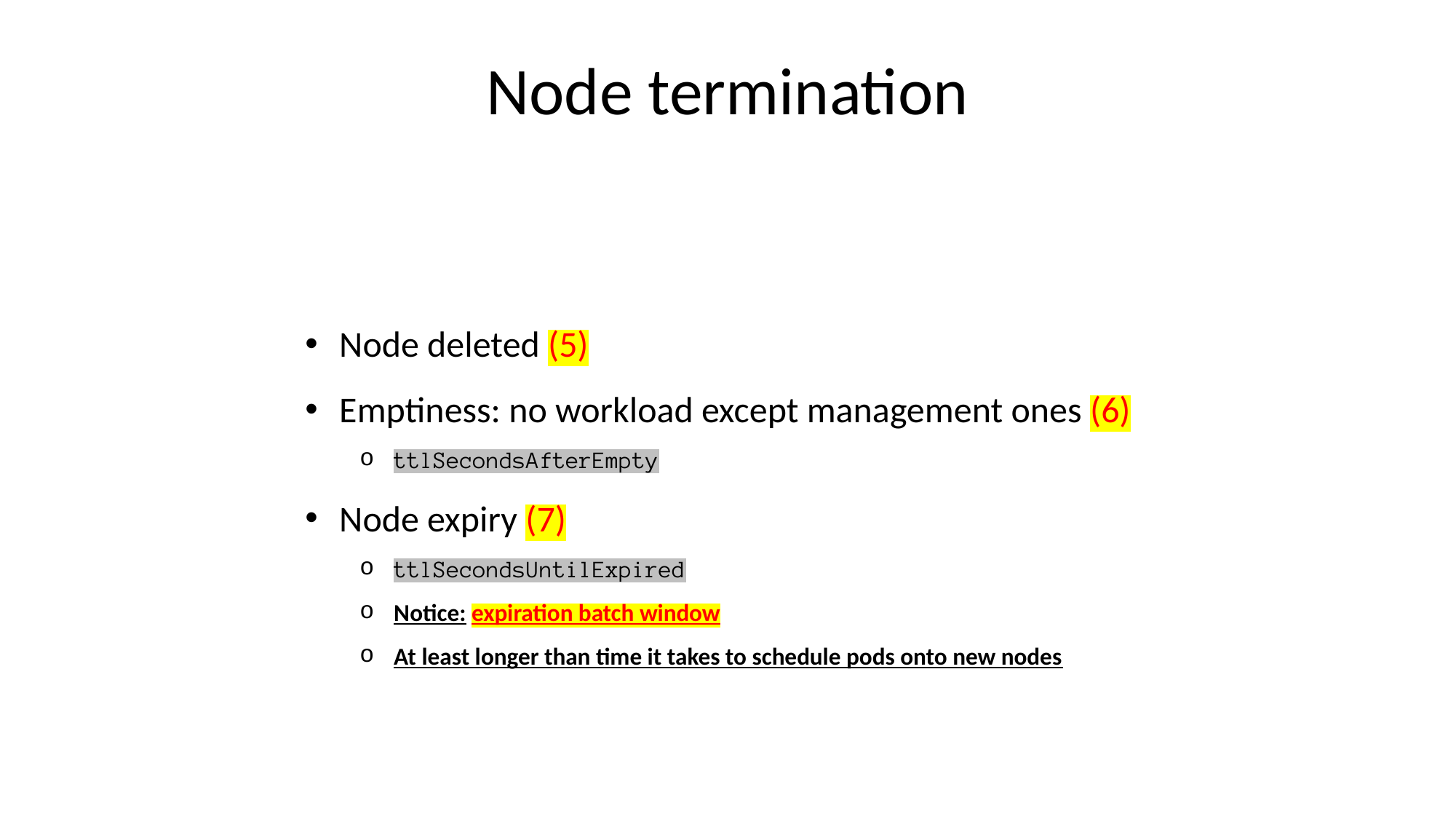

# Node termination
Node deleted (5)
Emptiness: no workload except management ones (6)
ttlSecondsAfterEmpty
Node expiry (7)
ttlSecondsUntilExpired
Notice: expiration batch window
At least longer than time it takes to schedule pods onto new nodes